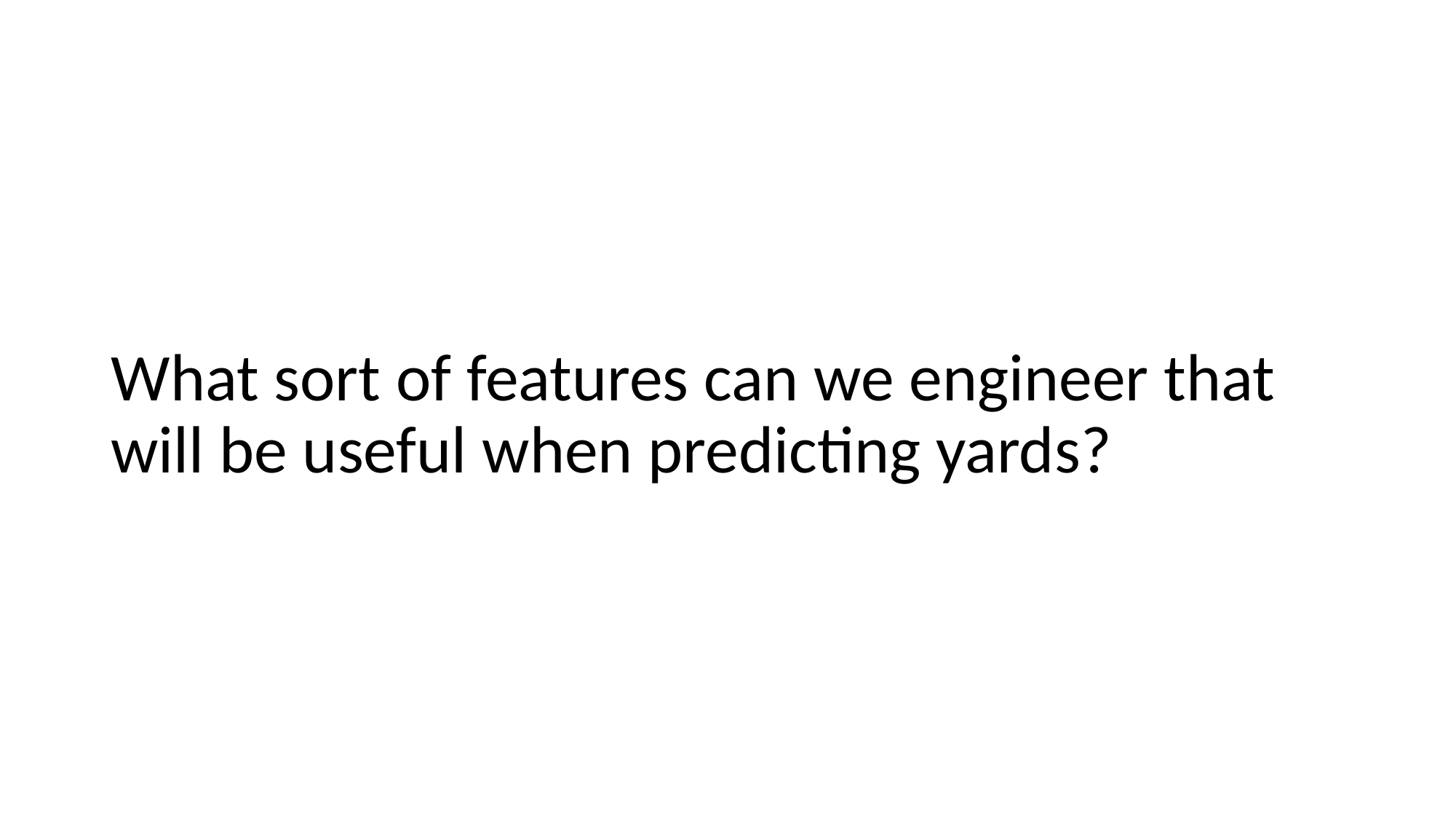

#

What sort of features can we engineer that will be useful when predicting yards?